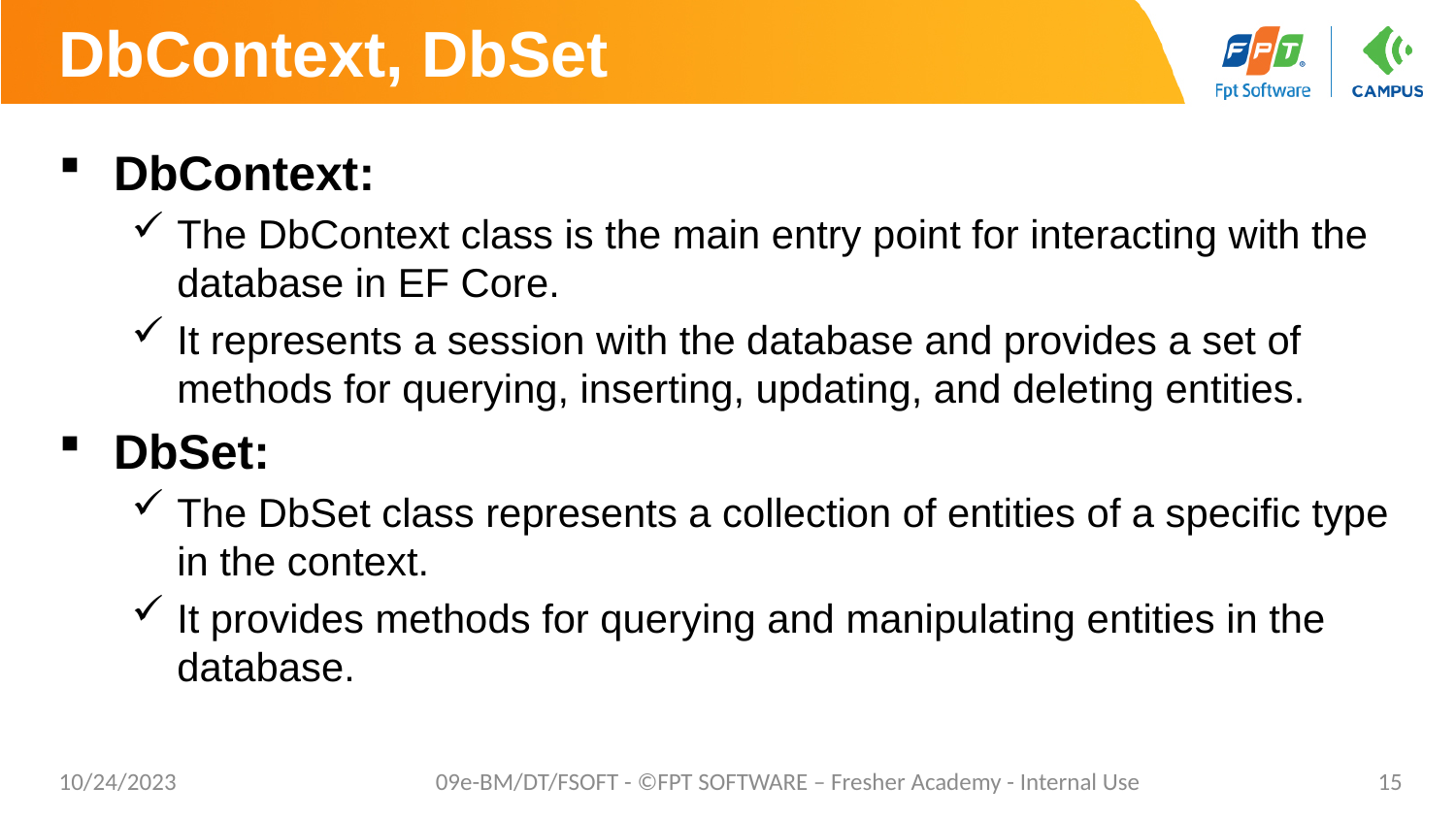

# DbContext, DbSet
DbContext:
The DbContext class is the main entry point for interacting with the database in EF Core.
It represents a session with the database and provides a set of methods for querying, inserting, updating, and deleting entities.
DbSet:
The DbSet class represents a collection of entities of a specific type in the context.
It provides methods for querying and manipulating entities in the database.

10/24/2023
09e-BM/DT/FSOFT - ©FPT SOFTWARE – Fresher Academy - Internal Use
15